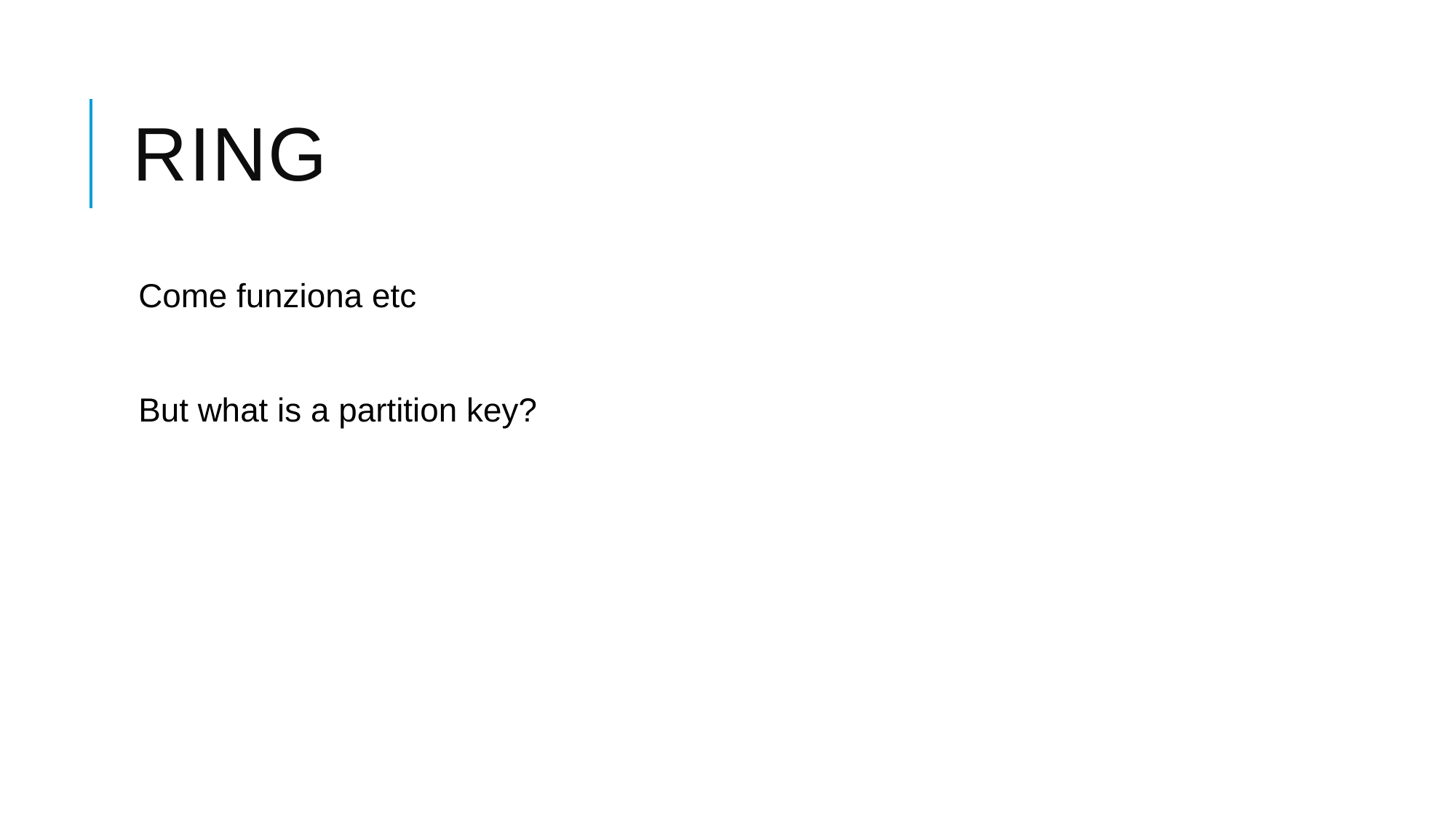

# ring
Come funziona etc

But what is a partition key?